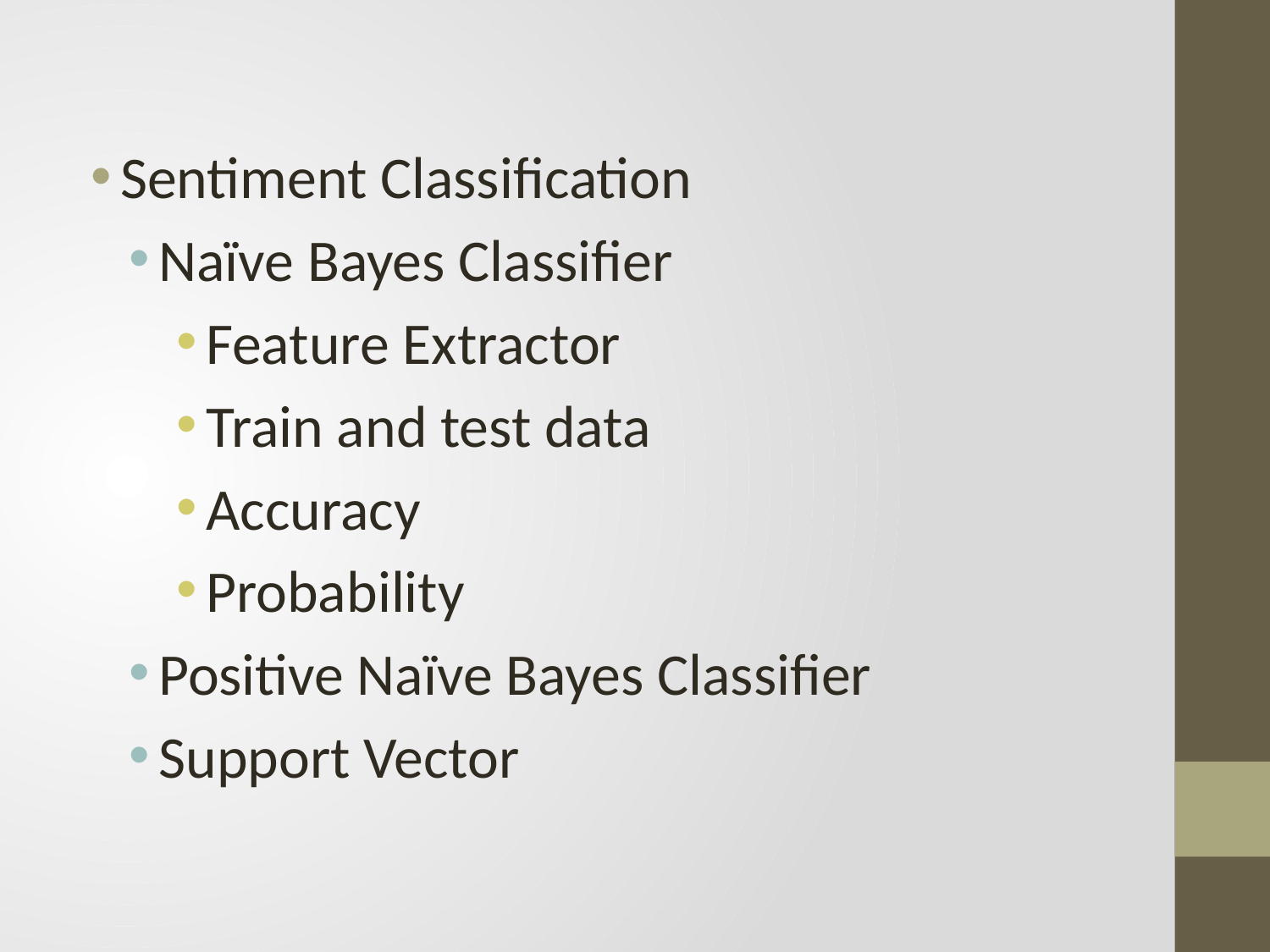

Sentiment Classification
Naïve Bayes Classifier
Feature Extractor
Train and test data
Accuracy
Probability
Positive Naïve Bayes Classifier
Support Vector